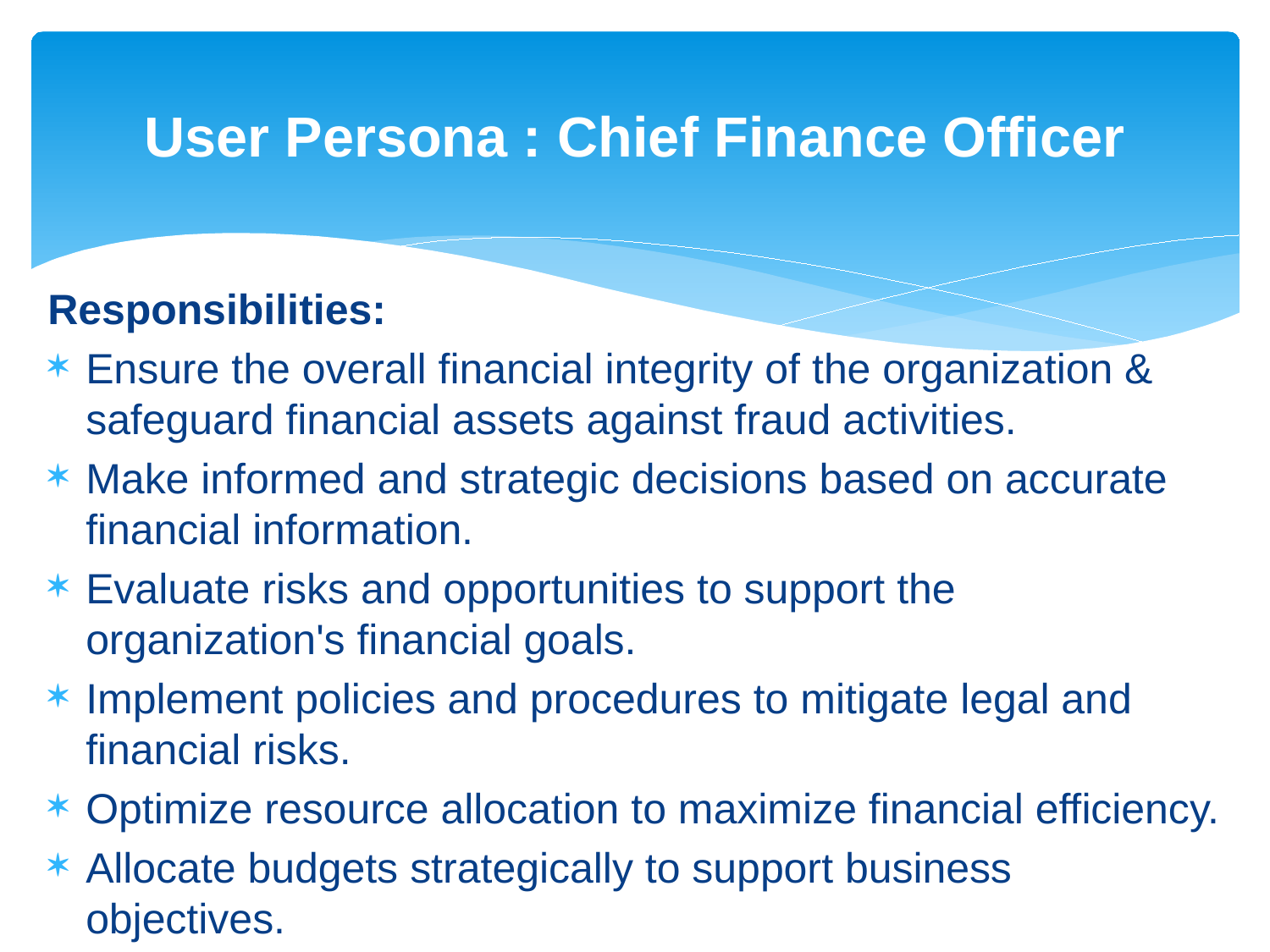

# User Persona : Chief Finance Officer
Responsibilities:
Ensure the overall financial integrity of the organization & safeguard financial assets against fraud activities.
Make informed and strategic decisions based on accurate financial information.
Evaluate risks and opportunities to support the organization's financial goals.
Implement policies and procedures to mitigate legal and financial risks.
Optimize resource allocation to maximize financial efficiency.
Allocate budgets strategically to support business objectives.